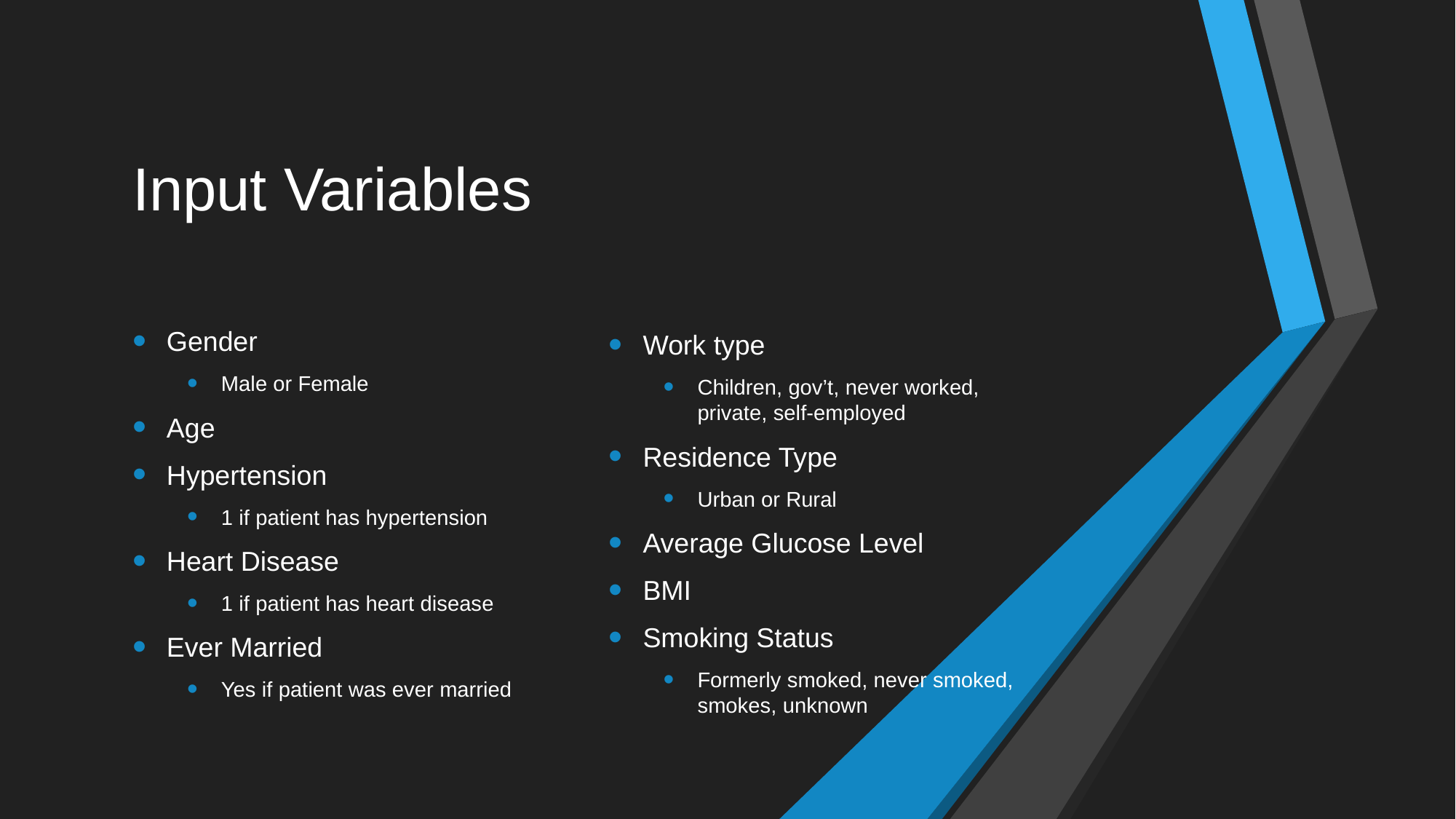

# Input Variables
Gender
Male or Female
Age
Hypertension
1 if patient has hypertension
Heart Disease
1 if patient has heart disease
Ever Married
Yes if patient was ever married
Work type
Children, gov’t, never worked, private, self-employed
Residence Type
Urban or Rural
Average Glucose Level
BMI
Smoking Status
Formerly smoked, never smoked, smokes, unknown